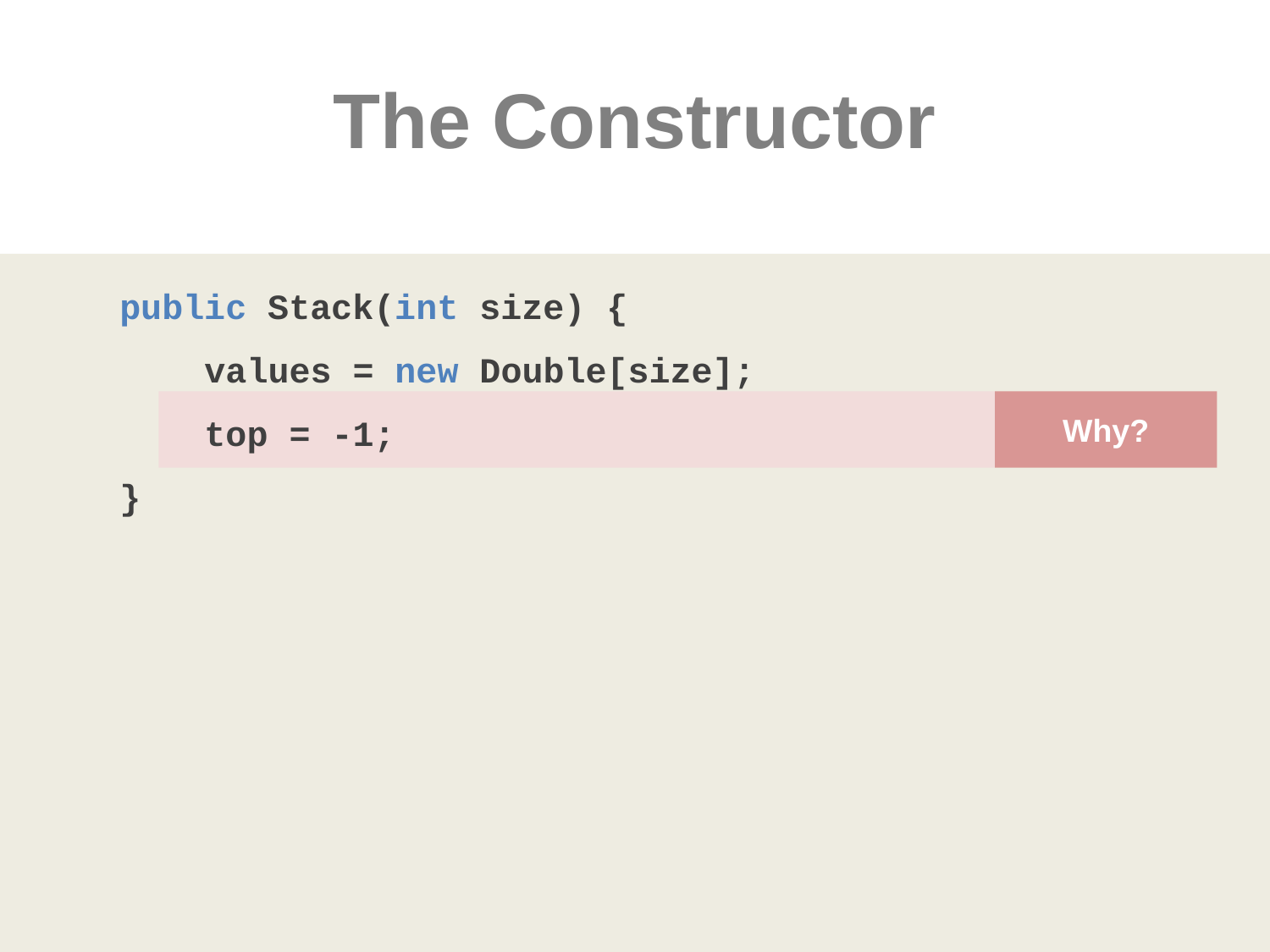

# The Constructor

    public Stack(int size) {
        values = new Double[size];
        top = -1;
    }

Why?
12